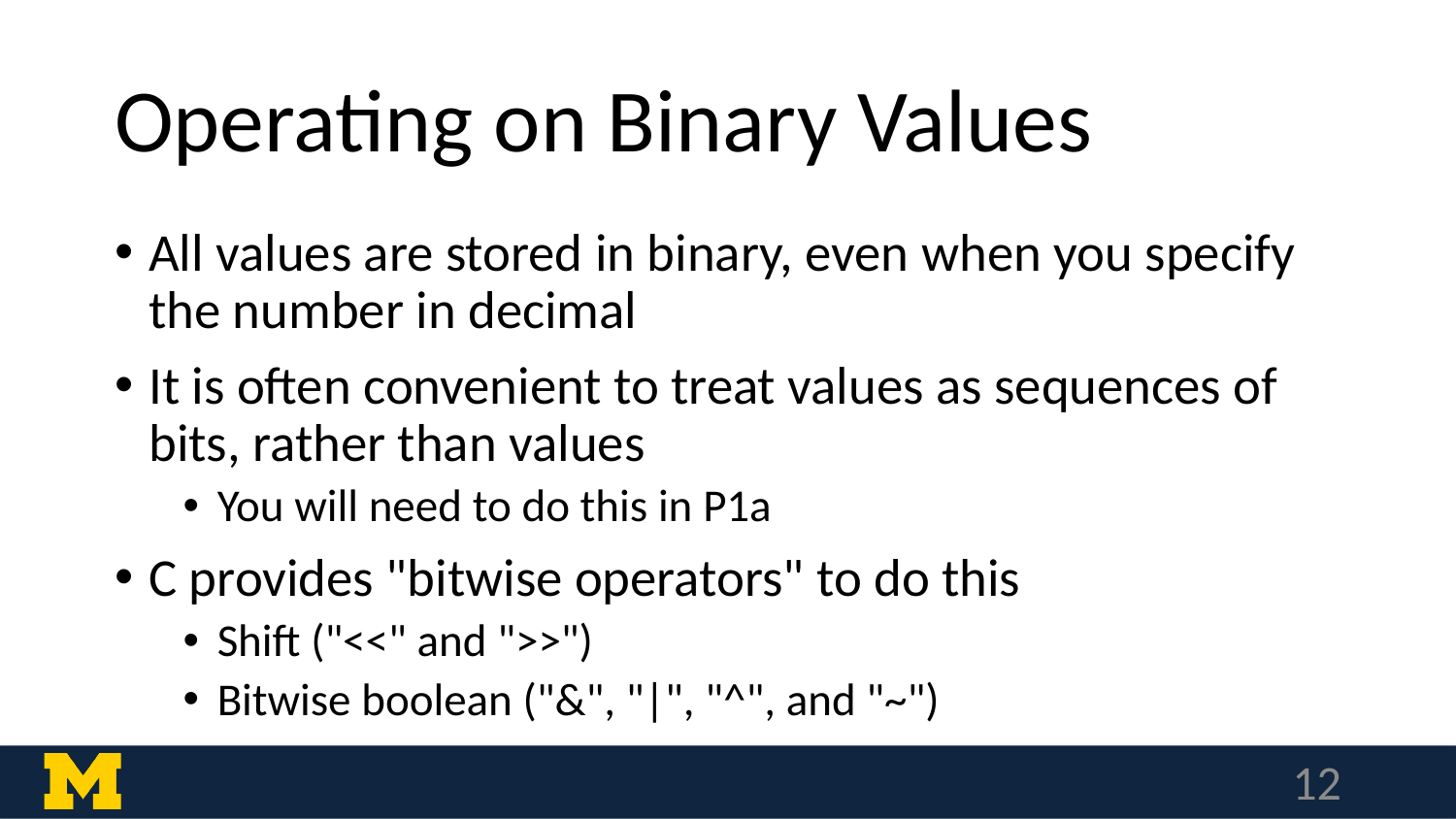

# Operating on Binary Values
All values are stored in binary, even when you specify the number in decimal
It is often convenient to treat values as sequences of bits, rather than values
You will need to do this in P1a
C provides "bitwise operators" to do this
Shift ("<<" and ">>")
Bitwise boolean ("&", "|", "^", and "~")
12